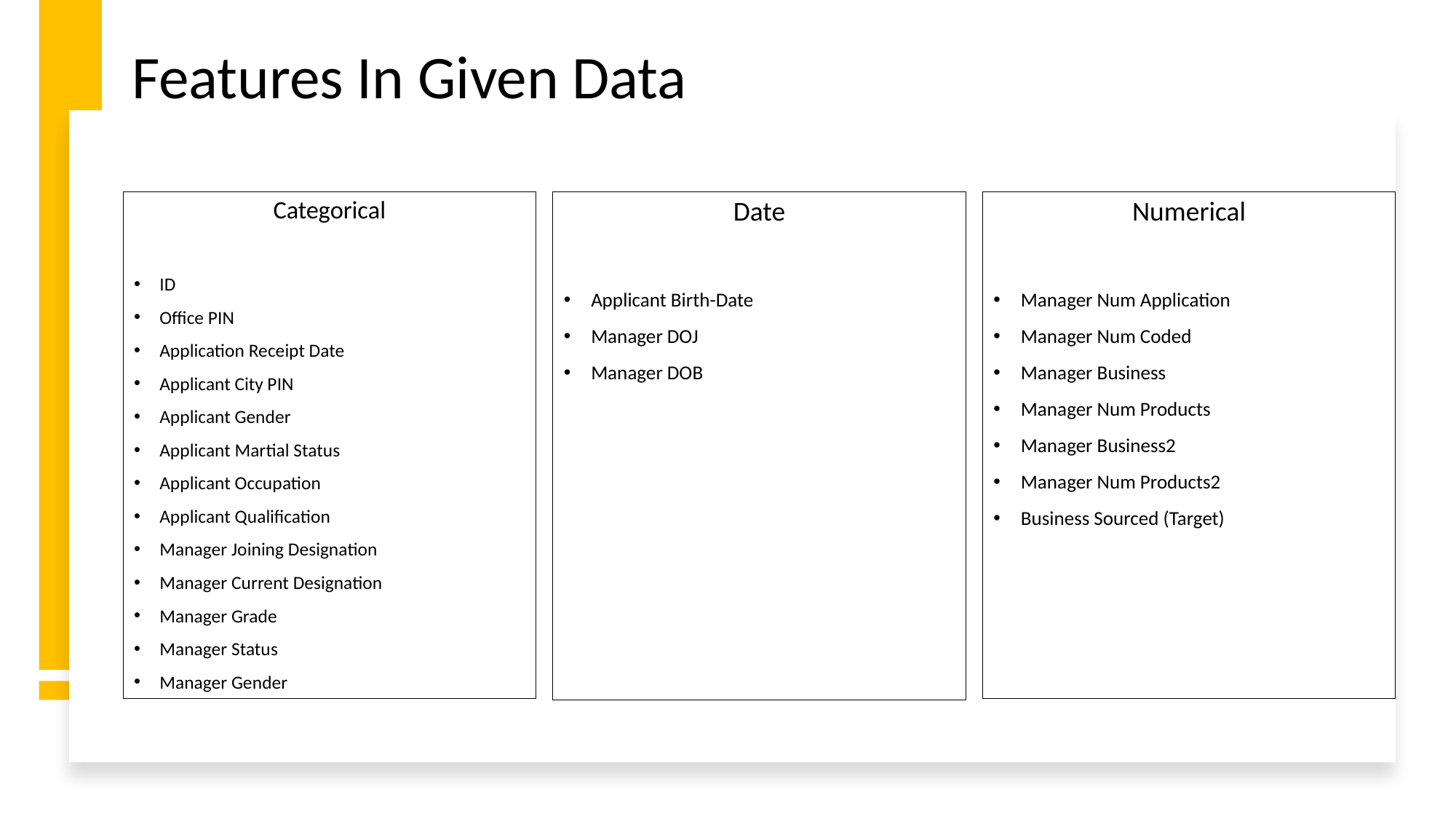

# Features In Given Data

Date

Applicant Birth-Date
Manager DOJ
Manager DOB
Categorical

ID
Office PIN
Application Receipt Date
Applicant City PIN
Applicant Gender
Applicant Martial Status
Applicant Occupation
Applicant Qualification
Manager Joining Designation
Manager Current Designation
Manager Grade
Manager Status
Manager Gender

Numerical

Manager Num Application
Manager Num Coded
Manager Business
Manager Num Products
Manager Business2
Manager Num Products2
Business Sourced (Target)